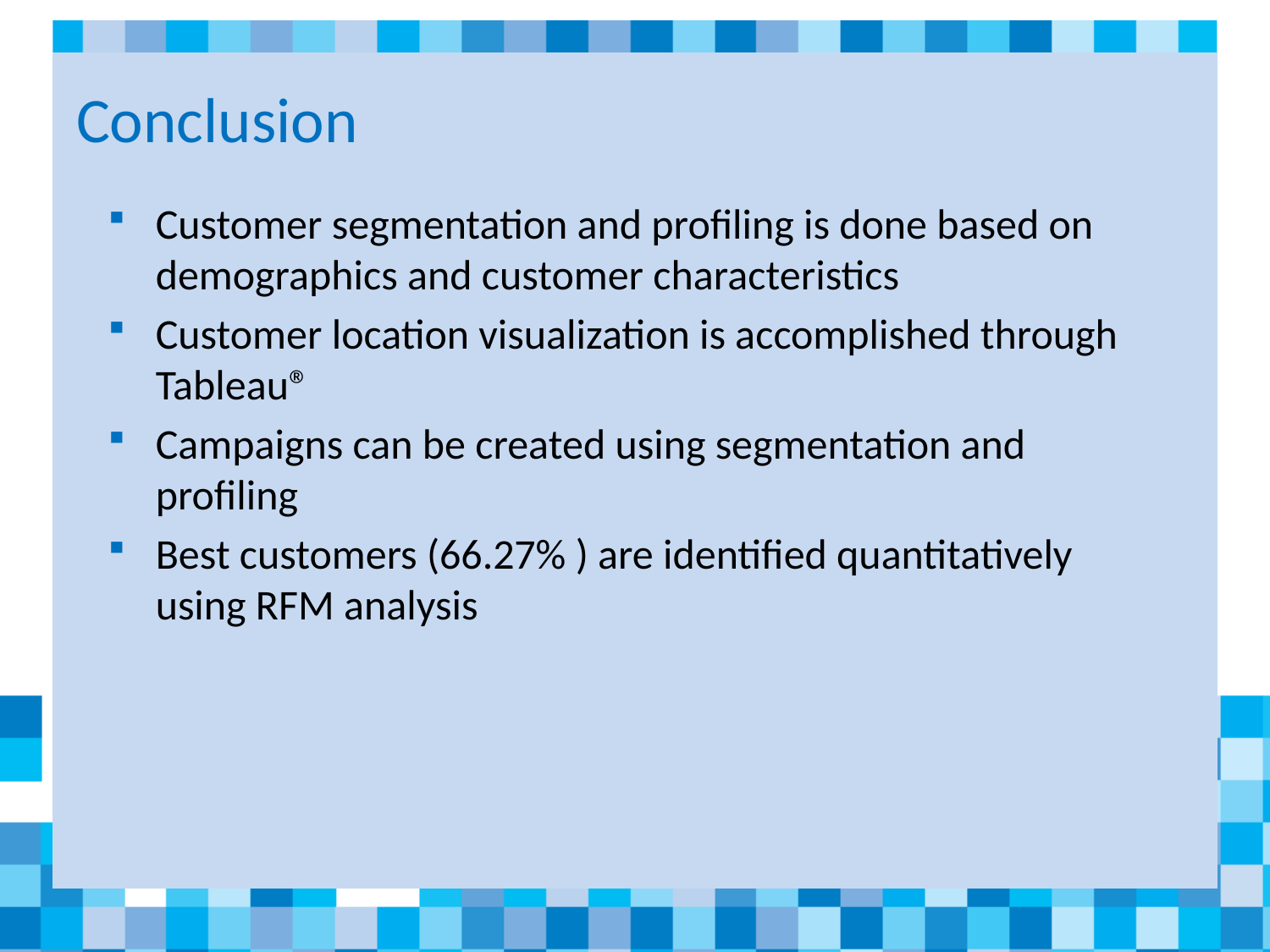

# Conclusion
Customer segmentation and profiling is done based on demographics and customer characteristics
Customer location visualization is accomplished through Tableau®
Campaigns can be created using segmentation and profiling
Best customers (66.27% ) are identified quantitatively using RFM analysis